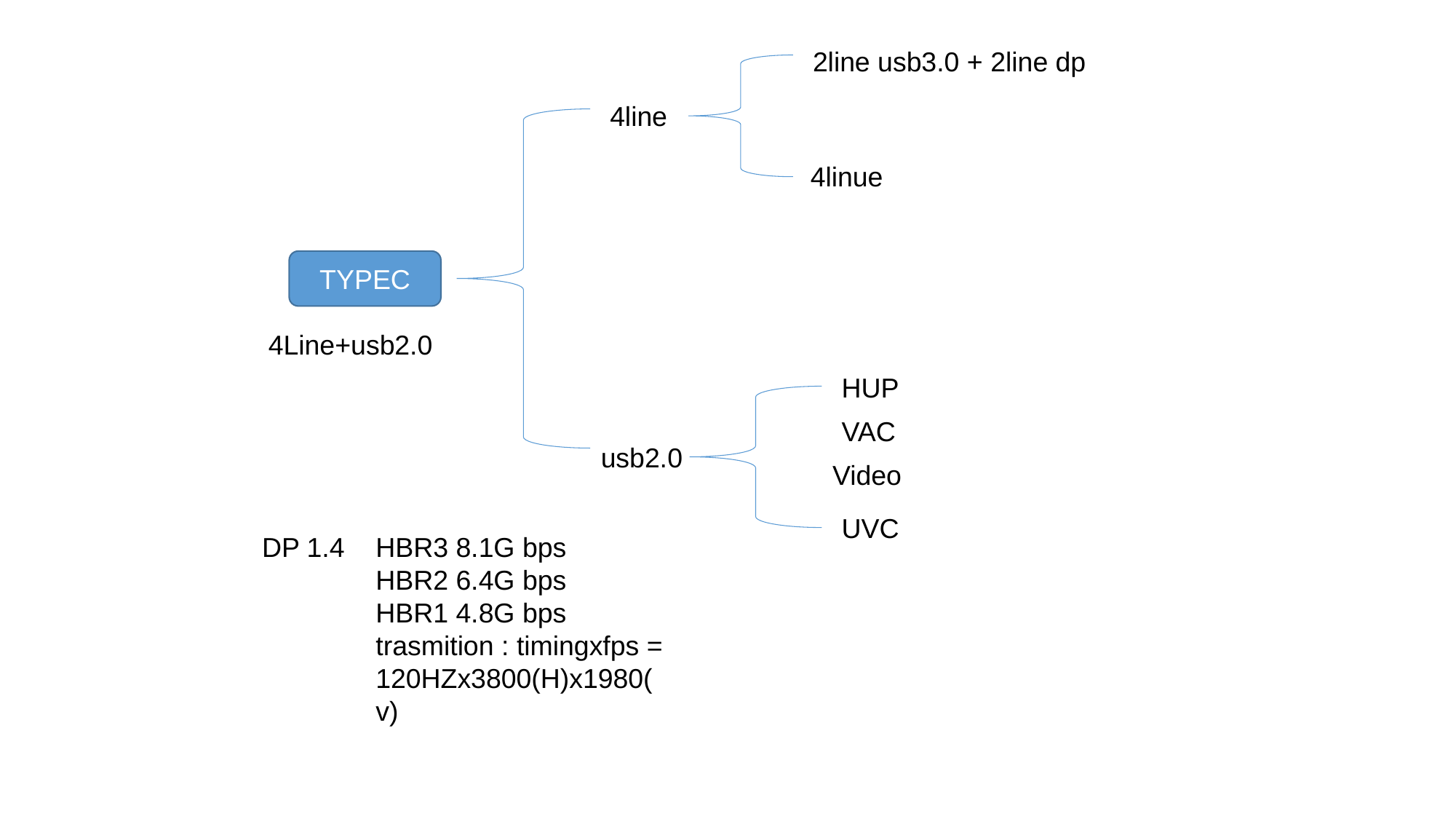

2line usb3.0 + 2line dp

4line

4linue
TYPEC
4Line+usb2.0
HUP

VAC
usb2.0
Video
UVC
DP 1.4
HBR3 8.1G bps
HBR2 6.4G bps
HBR1 4.8G bps
trasmition : timingxfps = 120HZx3800(H)x1980(v)